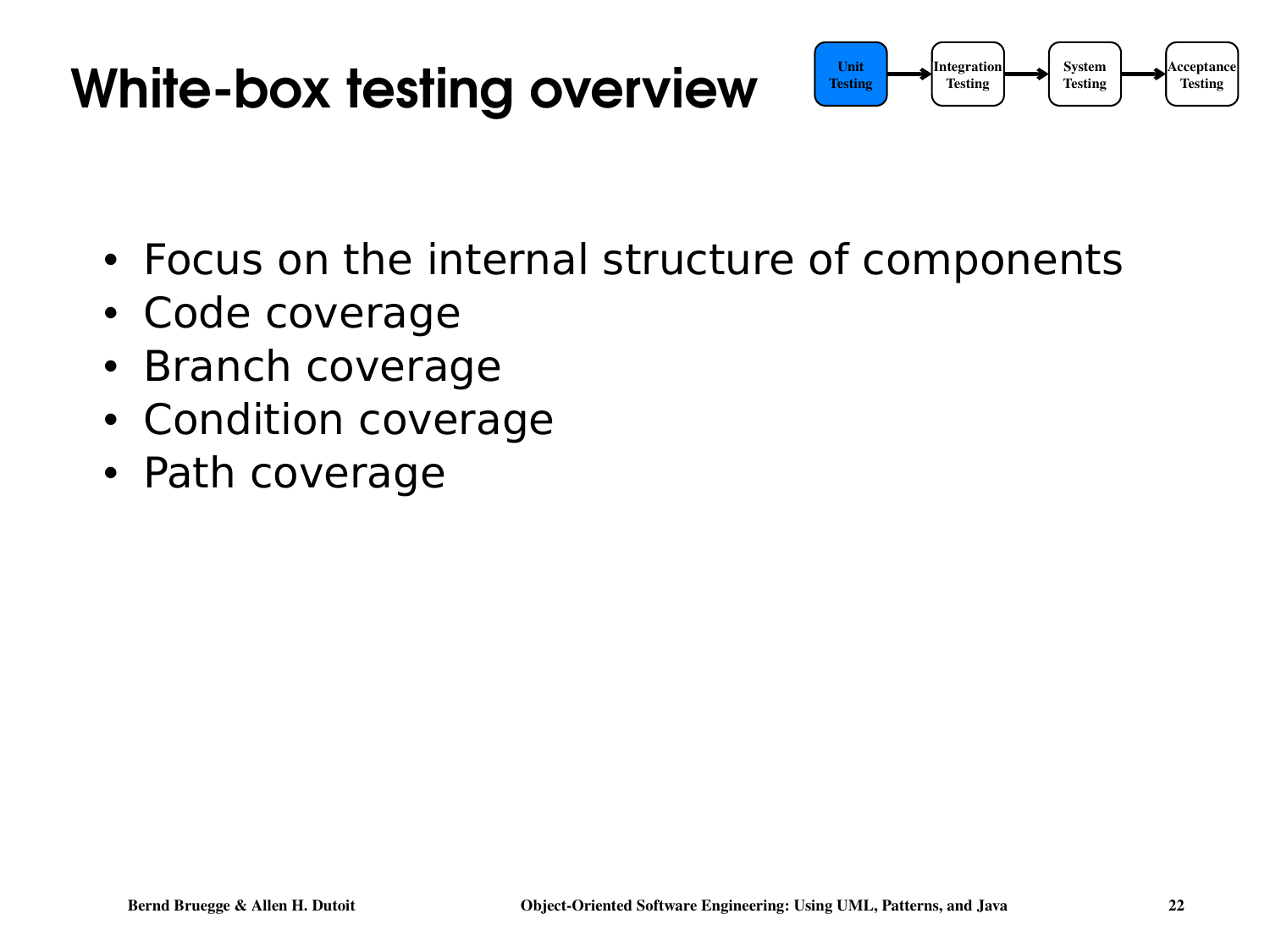

# White-box testing overview
Unit
Testing
Integration
Testing
System
Testing
Acceptance
Testing
Focus on the internal structure of components
Code coverage
Branch coverage
Condition coverage
Path coverage